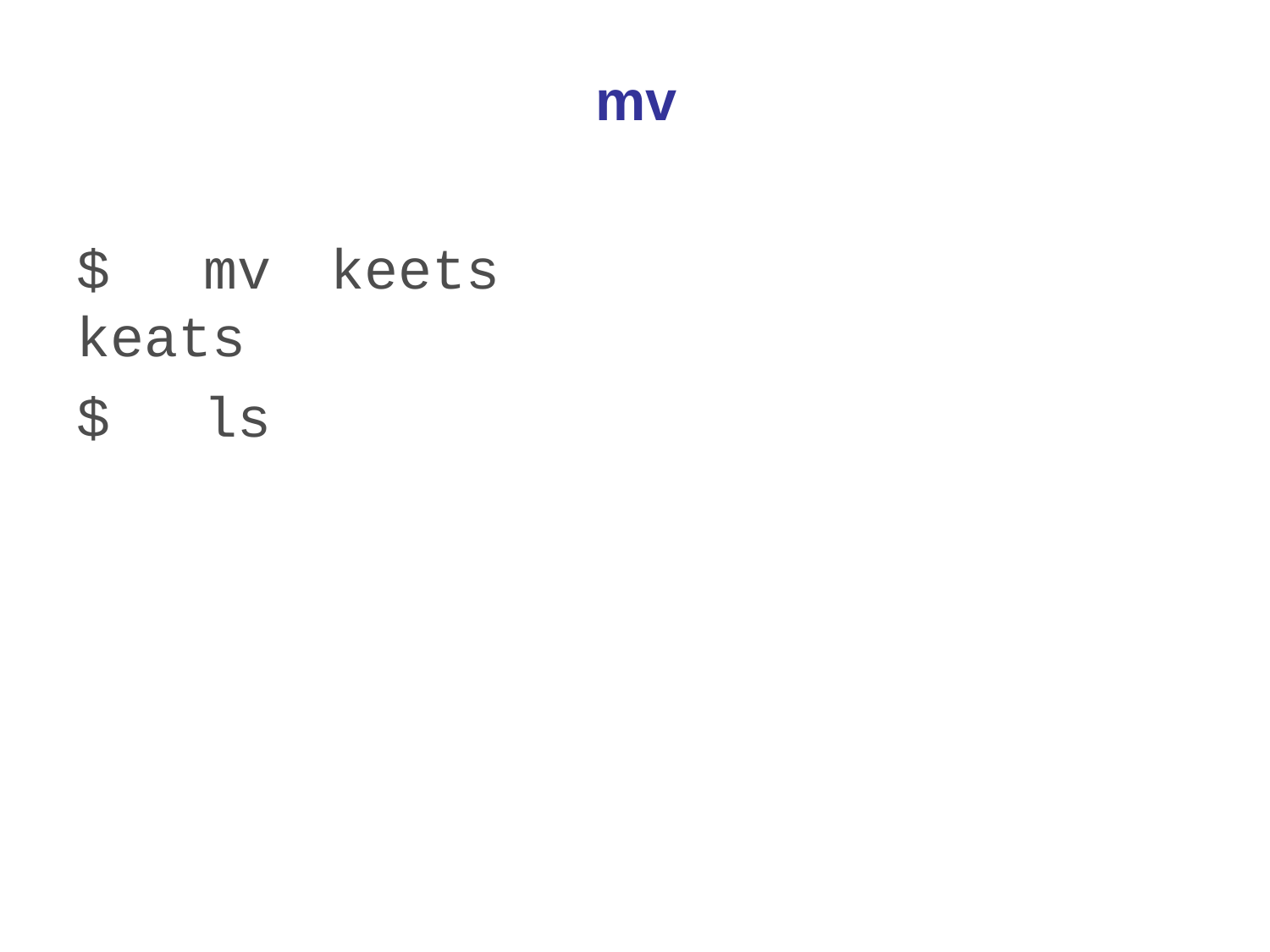

mv

$	mv	keets	keats
$	ls